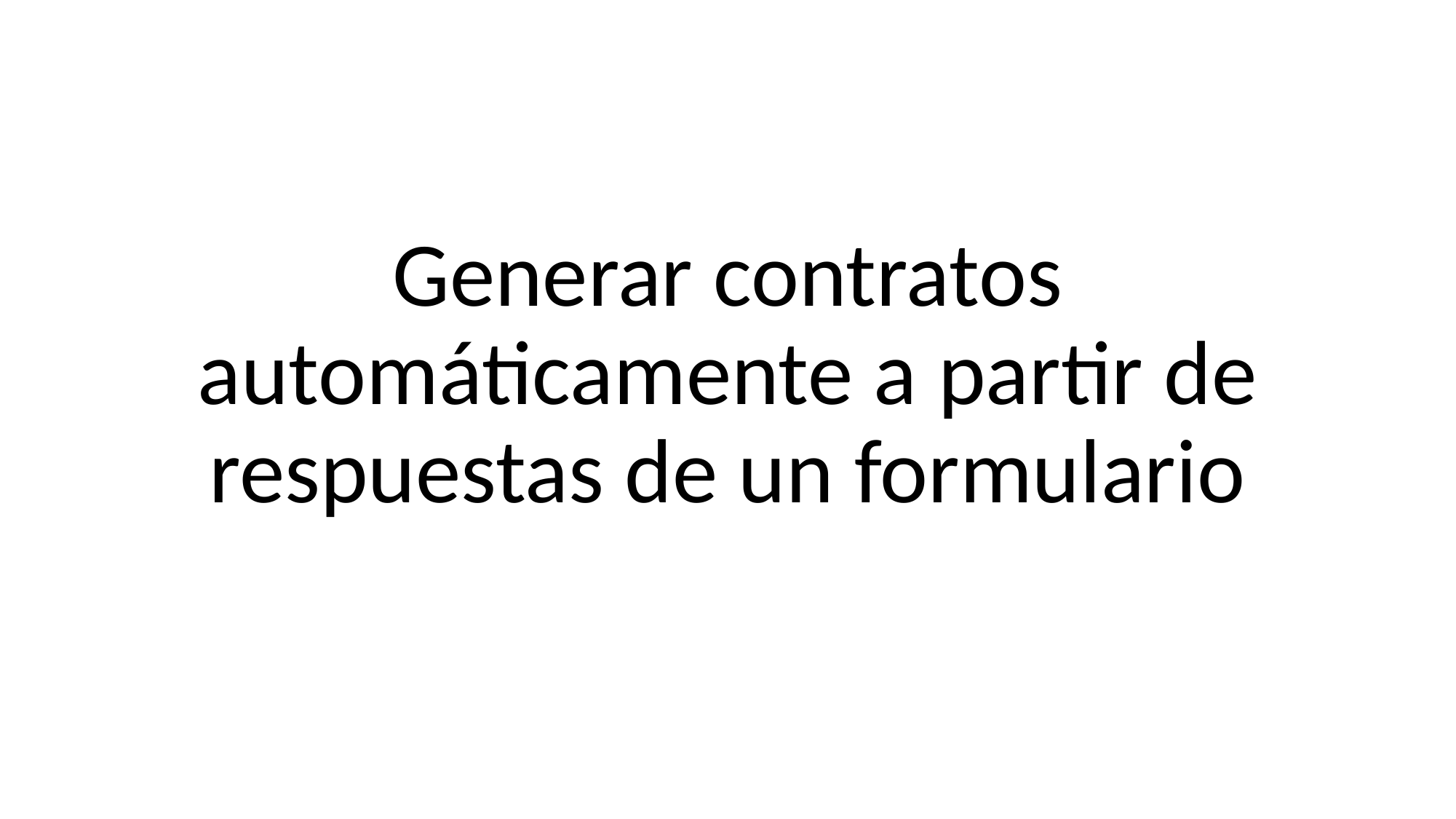

# Generar contratos automáticamente a partir de respuestas de un formulario